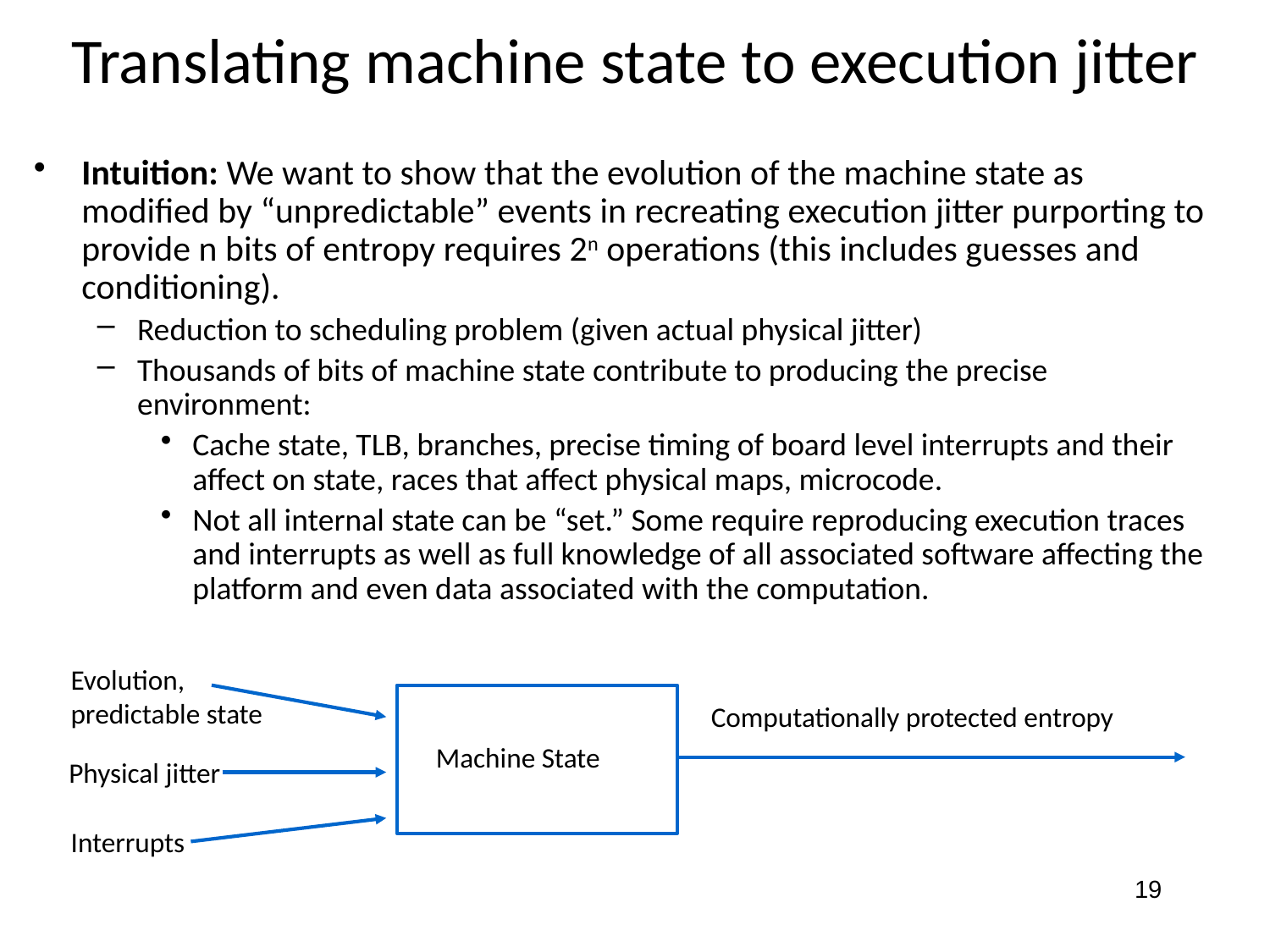

# Translating machine state to execution jitter
Intuition: We want to show that the evolution of the machine state as modified by “unpredictable” events in recreating execution jitter purporting to provide n bits of entropy requires 2n operations (this includes guesses and conditioning).
Reduction to scheduling problem (given actual physical jitter)
Thousands of bits of machine state contribute to producing the precise environment:
Cache state, TLB, branches, precise timing of board level interrupts and their affect on state, races that affect physical maps, microcode.
Not all internal state can be “set.” Some require reproducing execution traces and interrupts as well as full knowledge of all associated software affecting the platform and even data associated with the computation.
Evolution, predictable state

Computationally protected entropy
Machine State
Physical jitter
Interrupts
19